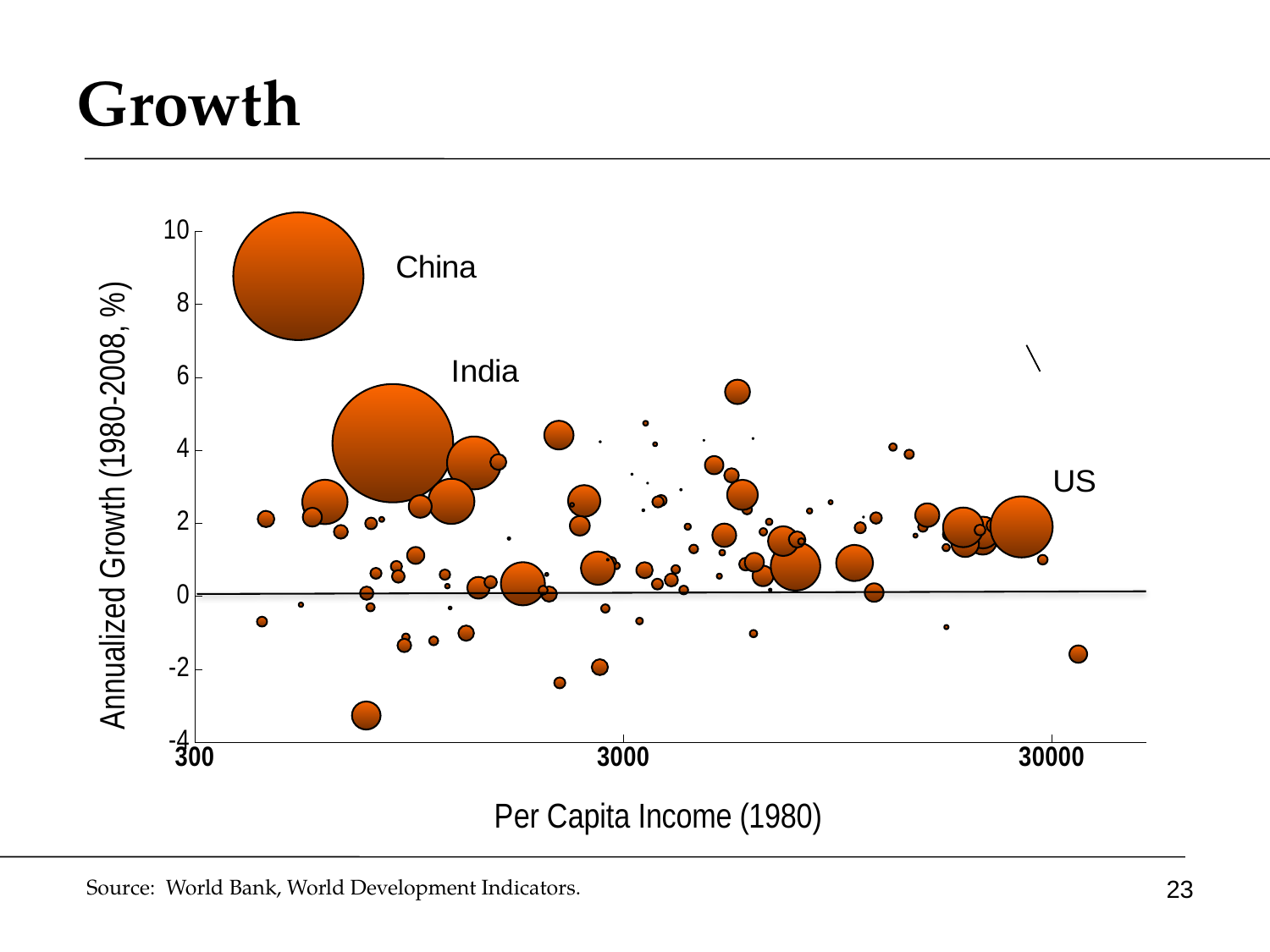

# Growth

### Chart

| Category |  |
|---|---|
23
Source:  World Bank, World Development Indicators.